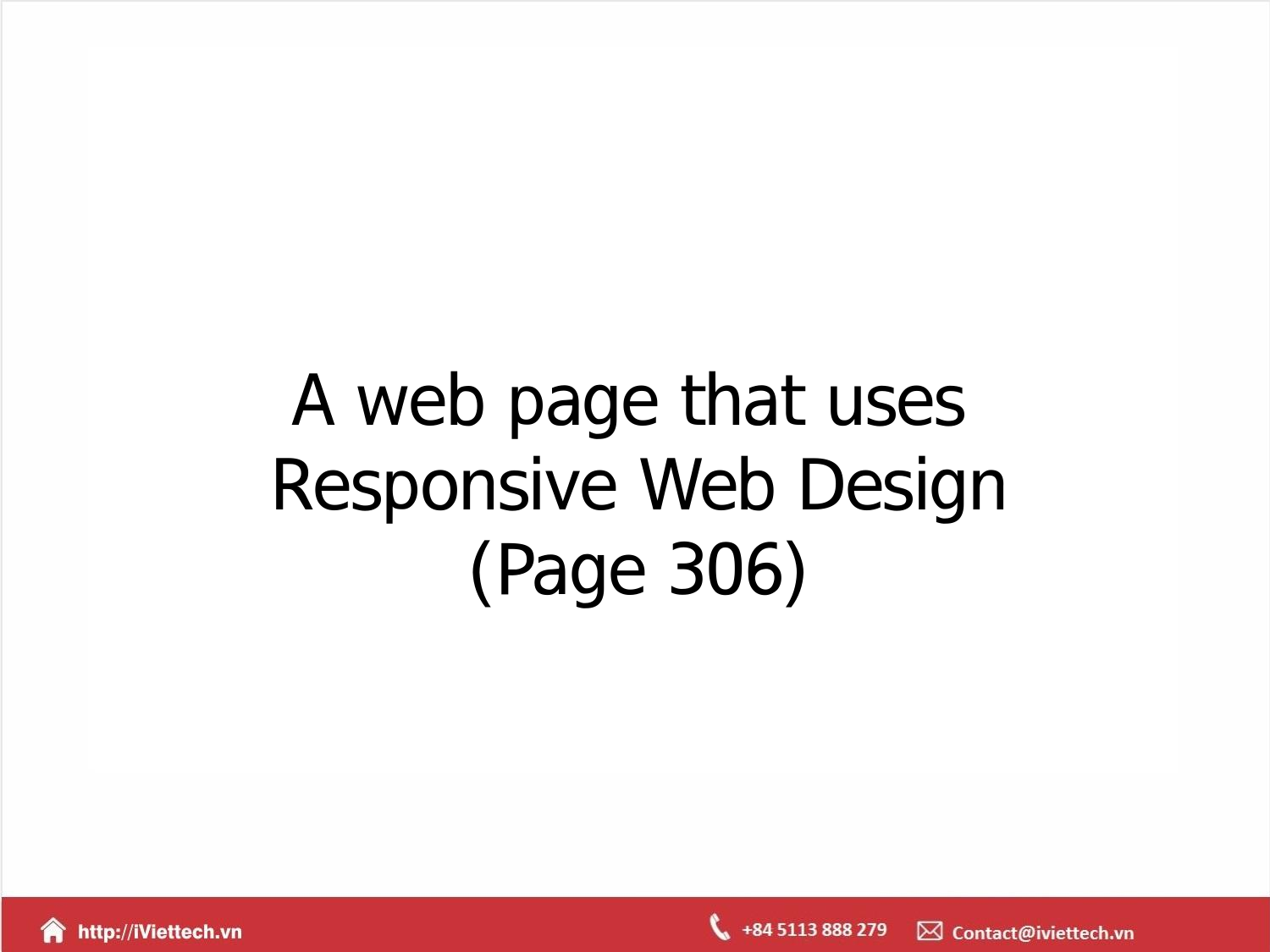

# A web page that uses Responsive Web Design (Page 306)